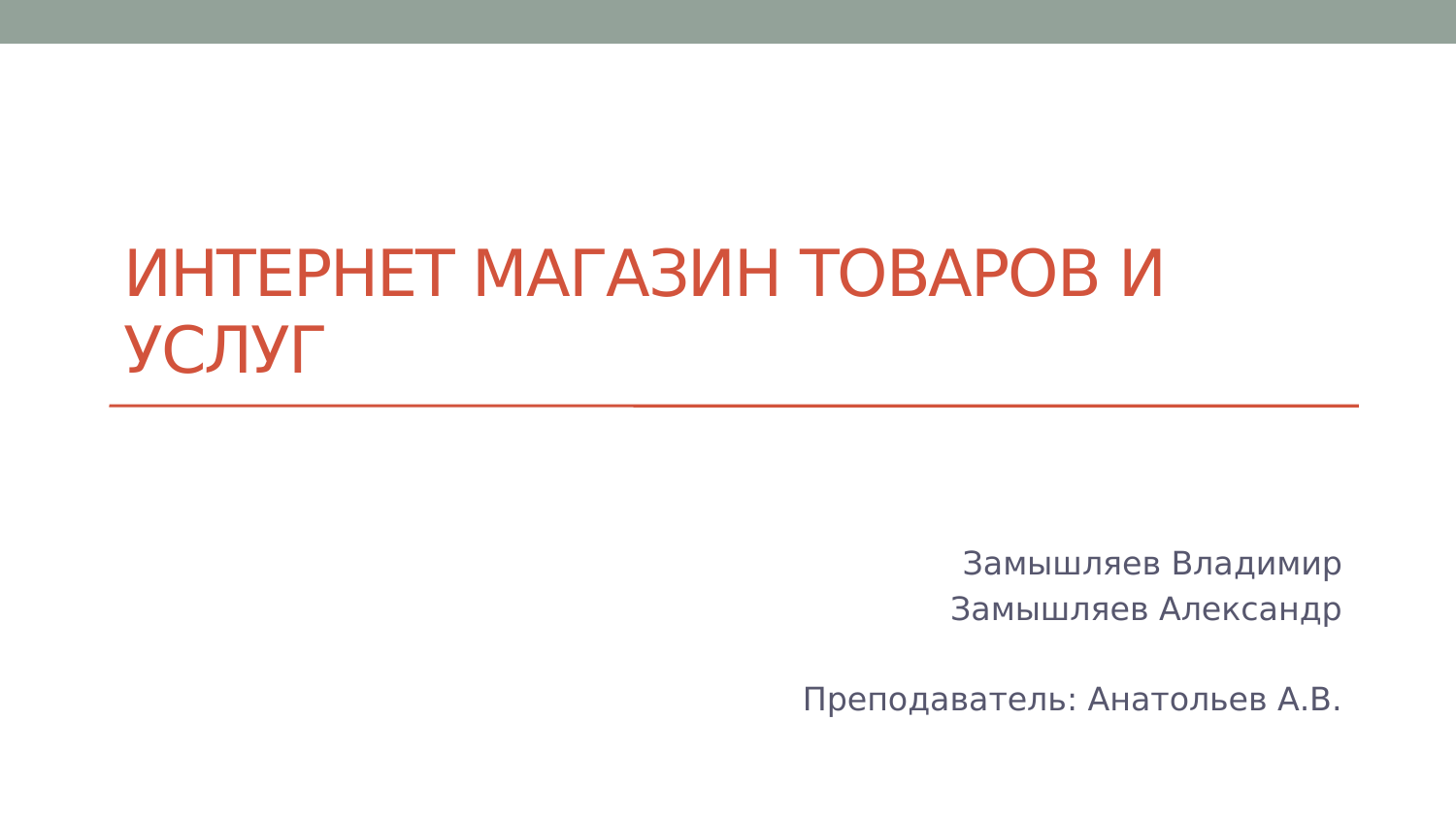

# Интернет магазин товаров и услуг
Замышляев Владимир
Замышляев Александр

Преподаватель: Анатольев А.В.